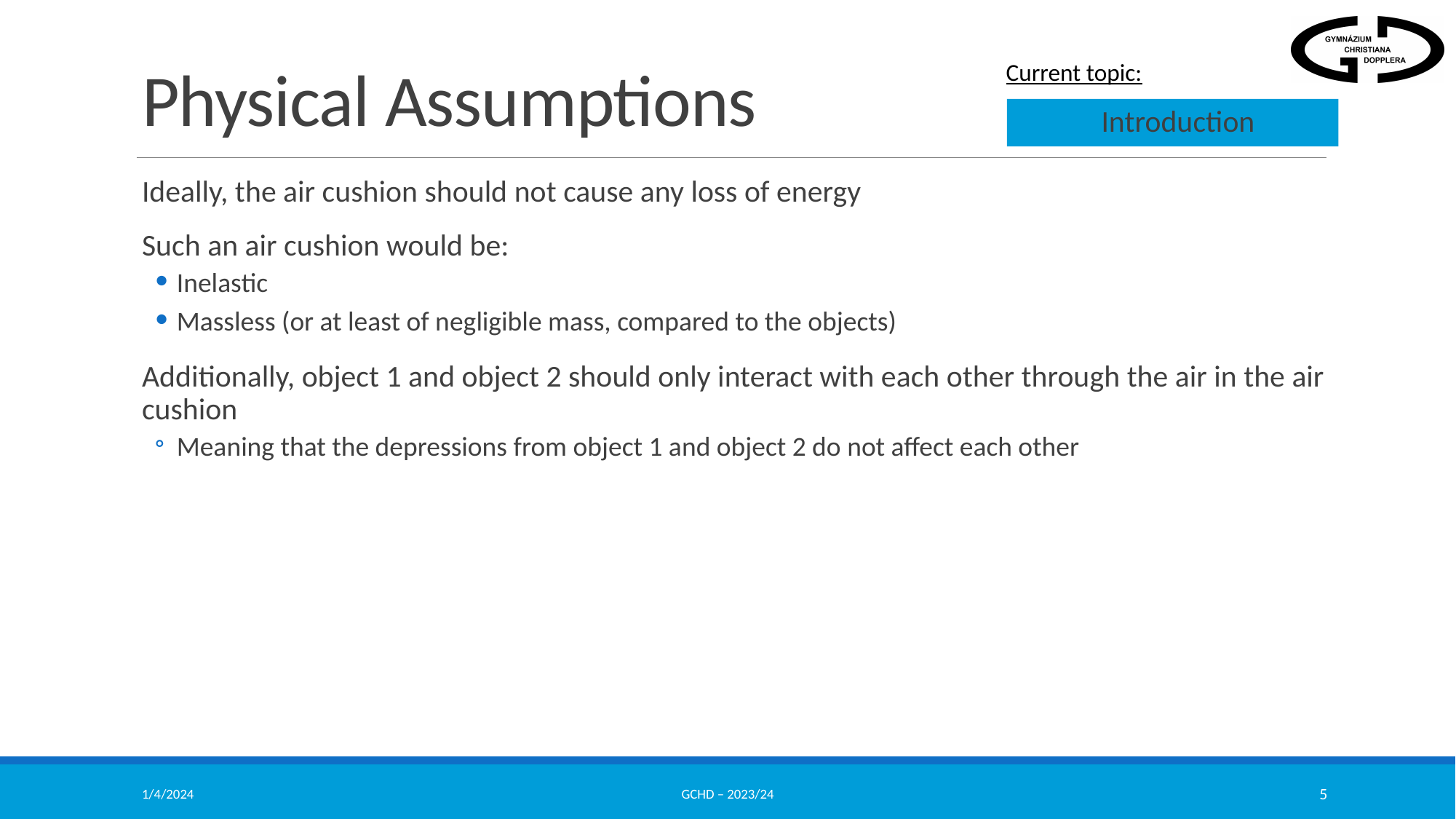

# Physical Assumptions
Introduction
Ideally, the air cushion should not cause any loss of energy
Such an air cushion would be:
Inelastic
Massless (or at least of negligible mass, compared to the objects)
Additionally, object 1 and object 2 should only interact with each other through the air in the air cushion
Meaning that the depressions from object 1 and object 2 do not affect each other
1/4/2024
GCHD – 2023/24
5